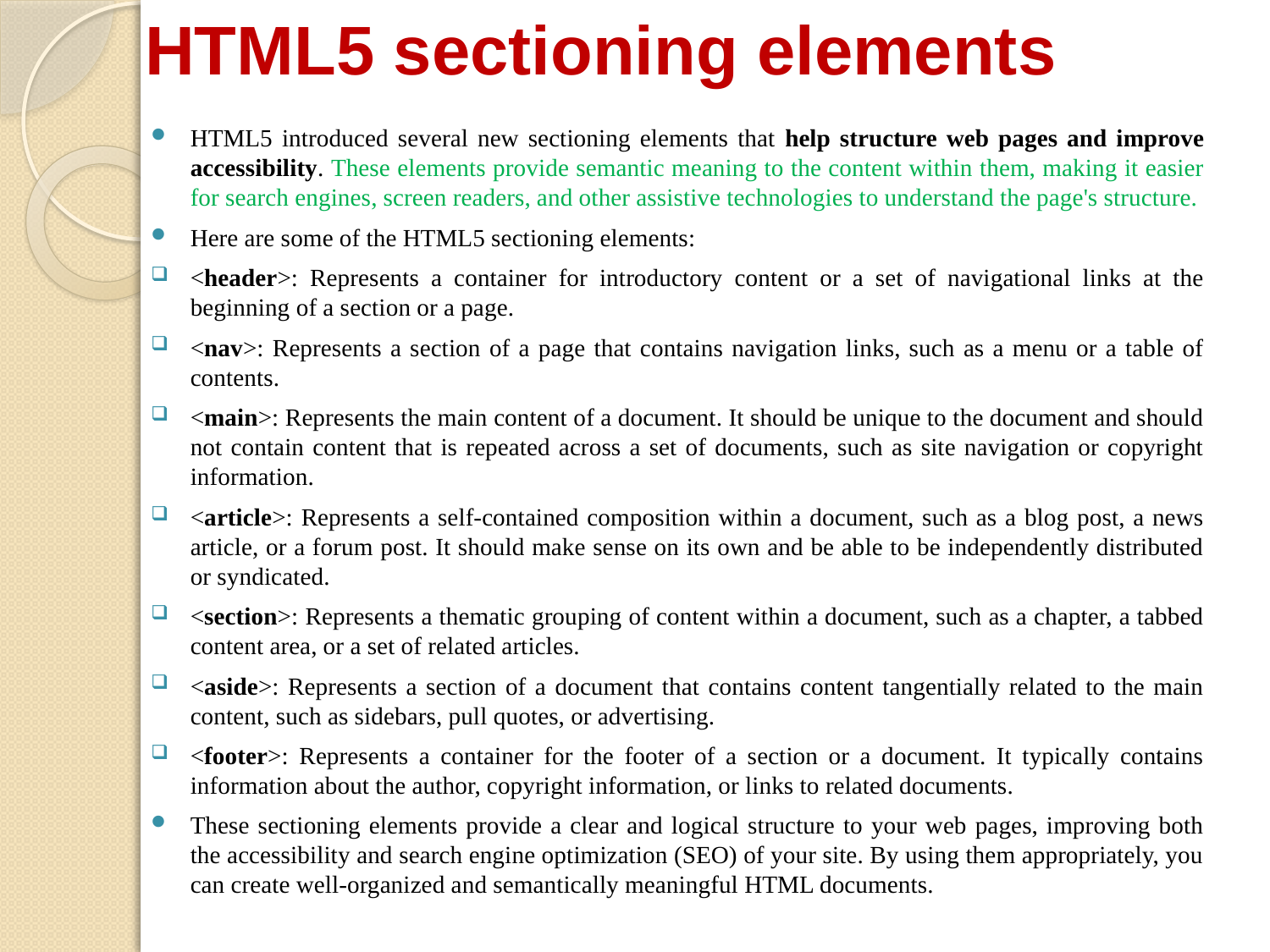

# HTML5 sectioning elements
HTML5 introduced several new sectioning elements that help structure web pages and improve accessibility. These elements provide semantic meaning to the content within them, making it easier for search engines, screen readers, and other assistive technologies to understand the page's structure.
Here are some of the HTML5 sectioning elements:
<header>: Represents a container for introductory content or a set of navigational links at the beginning of a section or a page.
<nav>: Represents a section of a page that contains navigation links, such as a menu or a table of contents.
<main>: Represents the main content of a document. It should be unique to the document and should not contain content that is repeated across a set of documents, such as site navigation or copyright information.
<article>: Represents a self-contained composition within a document, such as a blog post, a news article, or a forum post. It should make sense on its own and be able to be independently distributed or syndicated.
<section>: Represents a thematic grouping of content within a document, such as a chapter, a tabbed content area, or a set of related articles.
<aside>: Represents a section of a document that contains content tangentially related to the main content, such as sidebars, pull quotes, or advertising.
<footer>: Represents a container for the footer of a section or a document. It typically contains information about the author, copyright information, or links to related documents.
These sectioning elements provide a clear and logical structure to your web pages, improving both the accessibility and search engine optimization (SEO) of your site. By using them appropriately, you can create well-organized and semantically meaningful HTML documents.